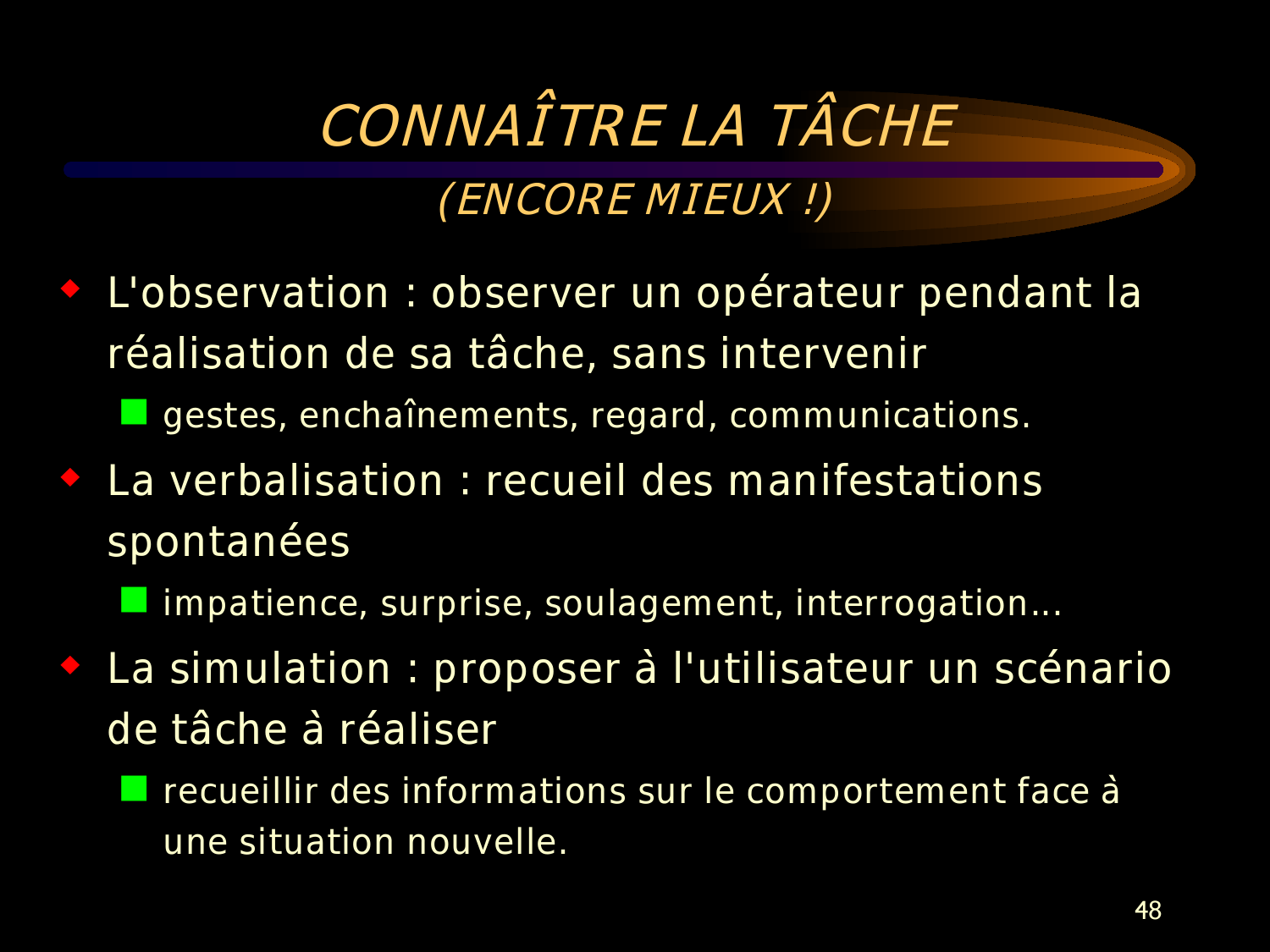

# CONNAÎTRE LA TÂCHE (ENCORE MIEUX !)
L'observation : observer un opérateur pendant la réalisation de sa tâche, sans intervenir
gestes, enchaînements, regard, communications.
La verbalisation : recueil des manifestations spontanées
impatience, surprise, soulagement, interrogation...
La simulation : proposer à l'utilisateur un scénario de tâche à réaliser
recueillir des informations sur le comportement face à une situation nouvelle.

48